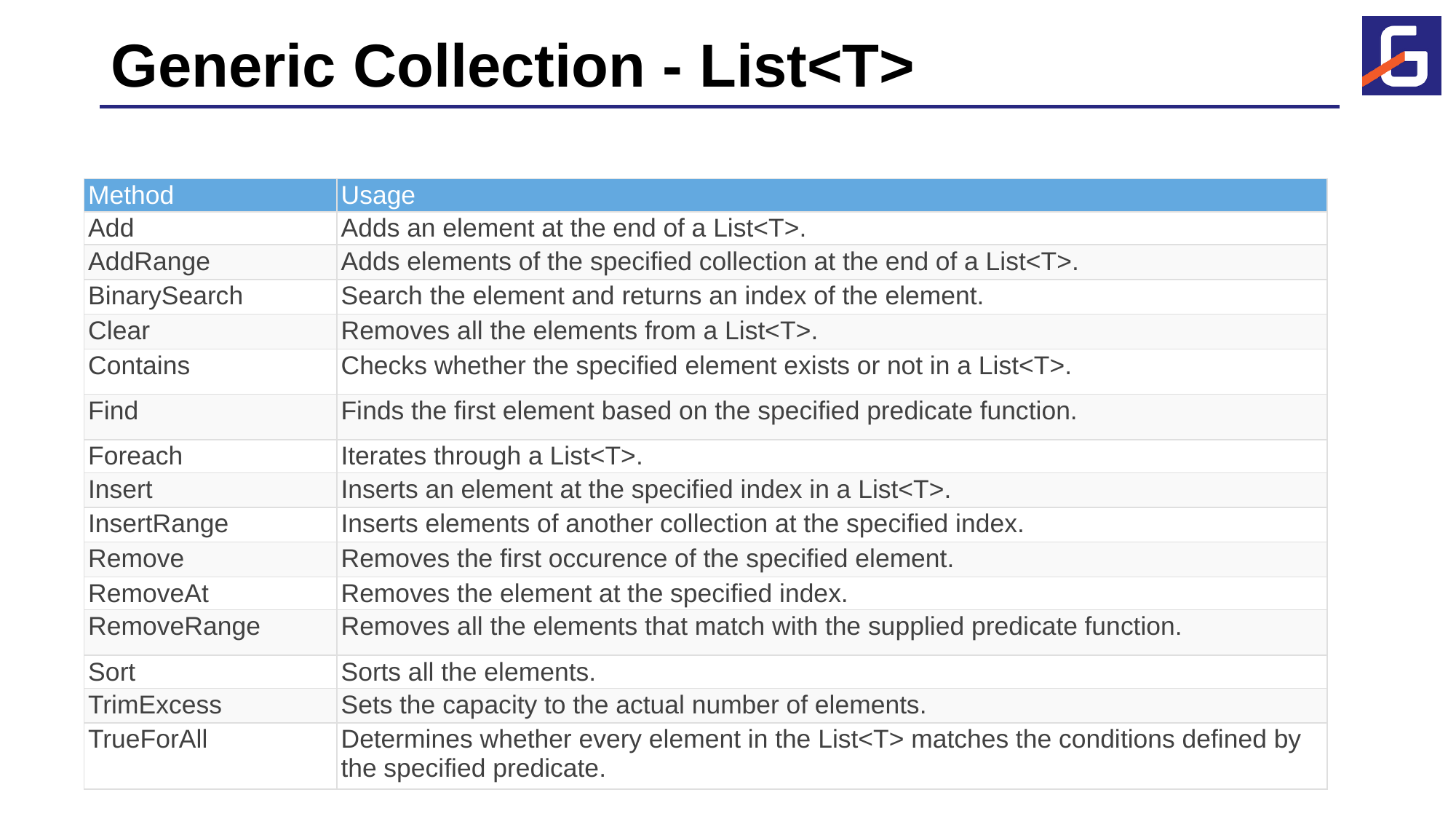

# Generic Collection - List<T>
| Method | Usage |
| --- | --- |
| Add | Adds an element at the end of a List<T>. |
| AddRange | Adds elements of the specified collection at the end of a List<T>. |
| BinarySearch | Search the element and returns an index of the element. |
| Clear | Removes all the elements from a List<T>. |
| Contains | Checks whether the specified element exists or not in a List<T>. |
| Find | Finds the first element based on the specified predicate function. |
| Foreach | Iterates through a List<T>. |
| Insert | Inserts an element at the specified index in a List<T>. |
| InsertRange | Inserts elements of another collection at the specified index. |
| Remove | Removes the first occurence of the specified element. |
| RemoveAt | Removes the element at the specified index. |
| RemoveRange | Removes all the elements that match with the supplied predicate function. |
| Sort | Sorts all the elements. |
| TrimExcess | Sets the capacity to the actual number of elements. |
| TrueForAll | Determines whether every element in the List<T> matches the conditions defined by the specified predicate. |